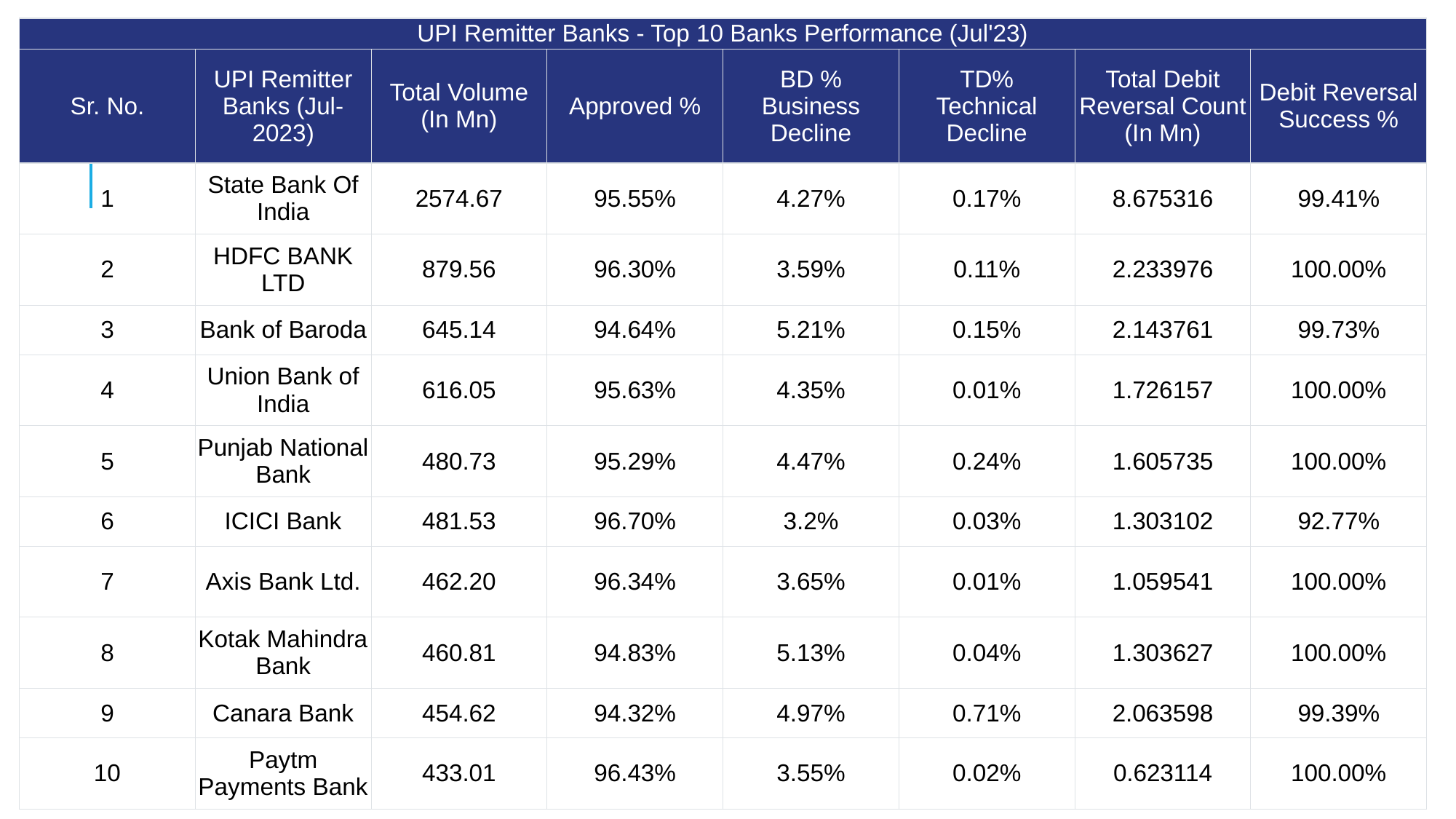

| UPI Remitter Banks - Top 10 Banks Performance (Jul'23) |  |  |  |  |  |  |  |
| --- | --- | --- | --- | --- | --- | --- | --- |
| Sr. No. | UPI Remitter Banks (Jul-2023) | Total Volume (In Mn) | Approved % | BD % Business Decline | TD% Technical Decline | Total Debit Reversal Count (In Mn) | Debit Reversal Success % |
| 1 | State Bank Of India | 2574.67 | 95.55% | 4.27% | 0.17% | 8.675316 | 99.41% |
| 2 | HDFC BANK LTD | 879.56 | 96.30% | 3.59% | 0.11% | 2.233976 | 100.00% |
| 3 | Bank of Baroda | 645.14 | 94.64% | 5.21% | 0.15% | 2.143761 | 99.73% |
| 4 | Union Bank of India | 616.05 | 95.63% | 4.35% | 0.01% | 1.726157 | 100.00% |
| 5 | Punjab National Bank | 480.73 | 95.29% | 4.47% | 0.24% | 1.605735 | 100.00% |
| 6 | ICICI Bank | 481.53 | 96.70% | 3.2% | 0.03% | 1.303102 | 92.77% |
| 7 | Axis Bank Ltd. | 462.20 | 96.34% | 3.65% | 0.01% | 1.059541 | 100.00% |
| 8 | Kotak Mahindra Bank | 460.81 | 94.83% | 5.13% | 0.04% | 1.303627 | 100.00% |
| 9 | Canara Bank | 454.62 | 94.32% | 4.97% | 0.71% | 2.063598 | 99.39% |
| 10 | Paytm Payments Bank | 433.01 | 96.43% | 3.55% | 0.02% | 0.623114 | 100.00% |